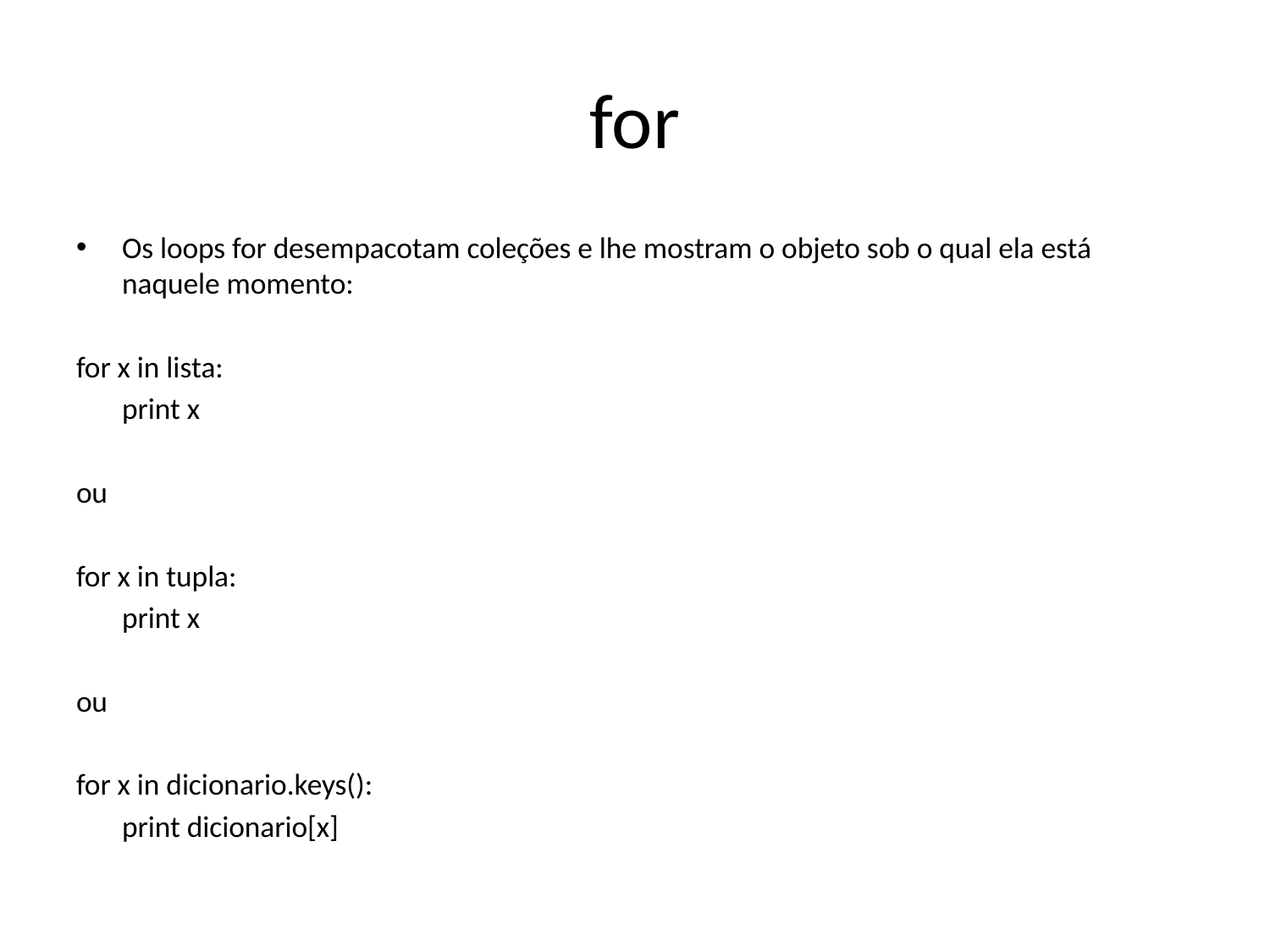

# for
Os loops for desempacotam coleções e lhe mostram o objeto sob o qual ela está naquele momento:

for x in lista:
	print x

ou

for x in tupla:
	print x

ou

for x in dicionario.keys():
	print dicionario[x]